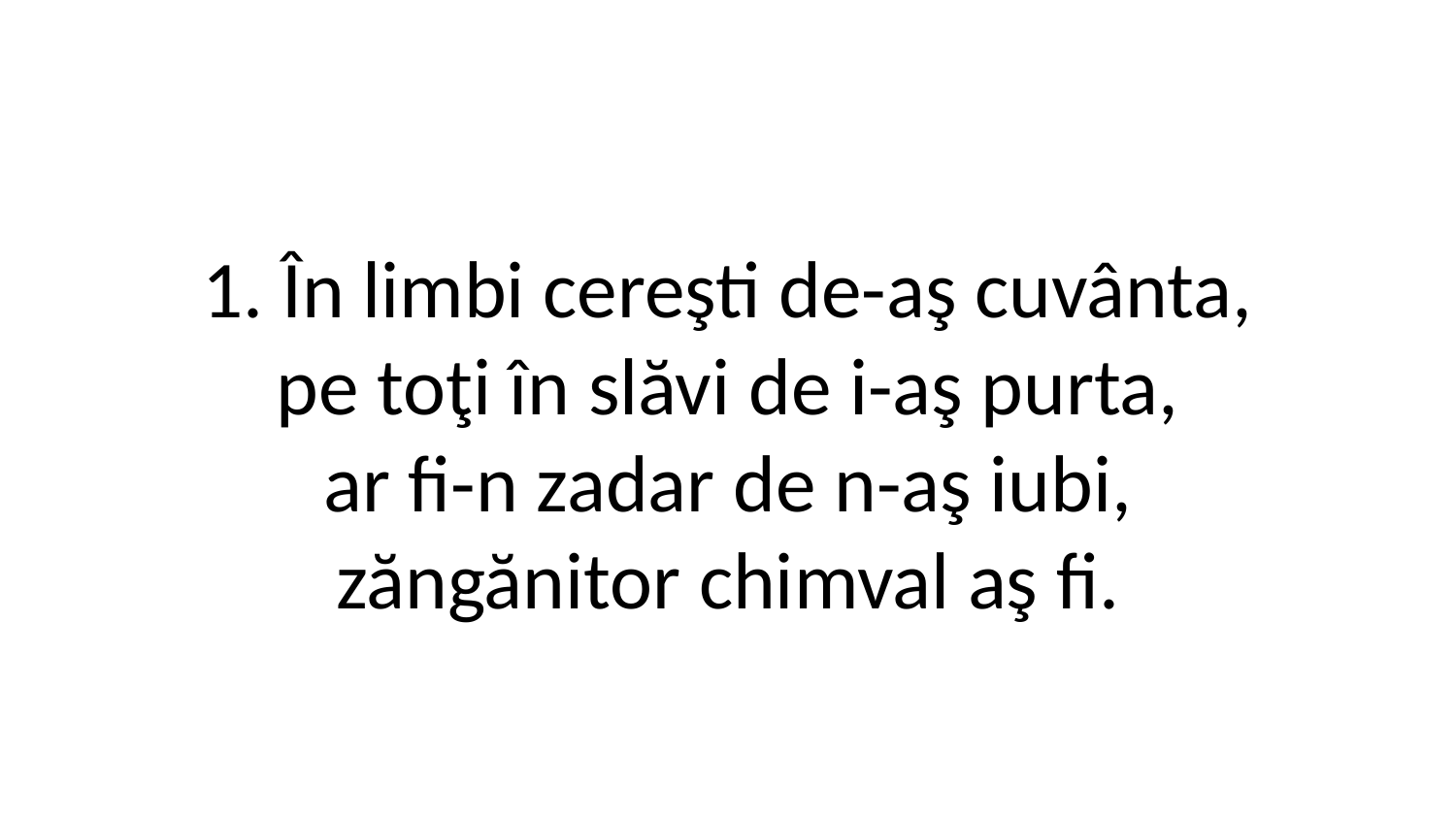

1. În limbi cereşti de-aş cuvânta,
pe toţi în slăvi de i-aş purta,
ar fi-n zadar de n-aş iubi,
zăngănitor chimval aş fi.